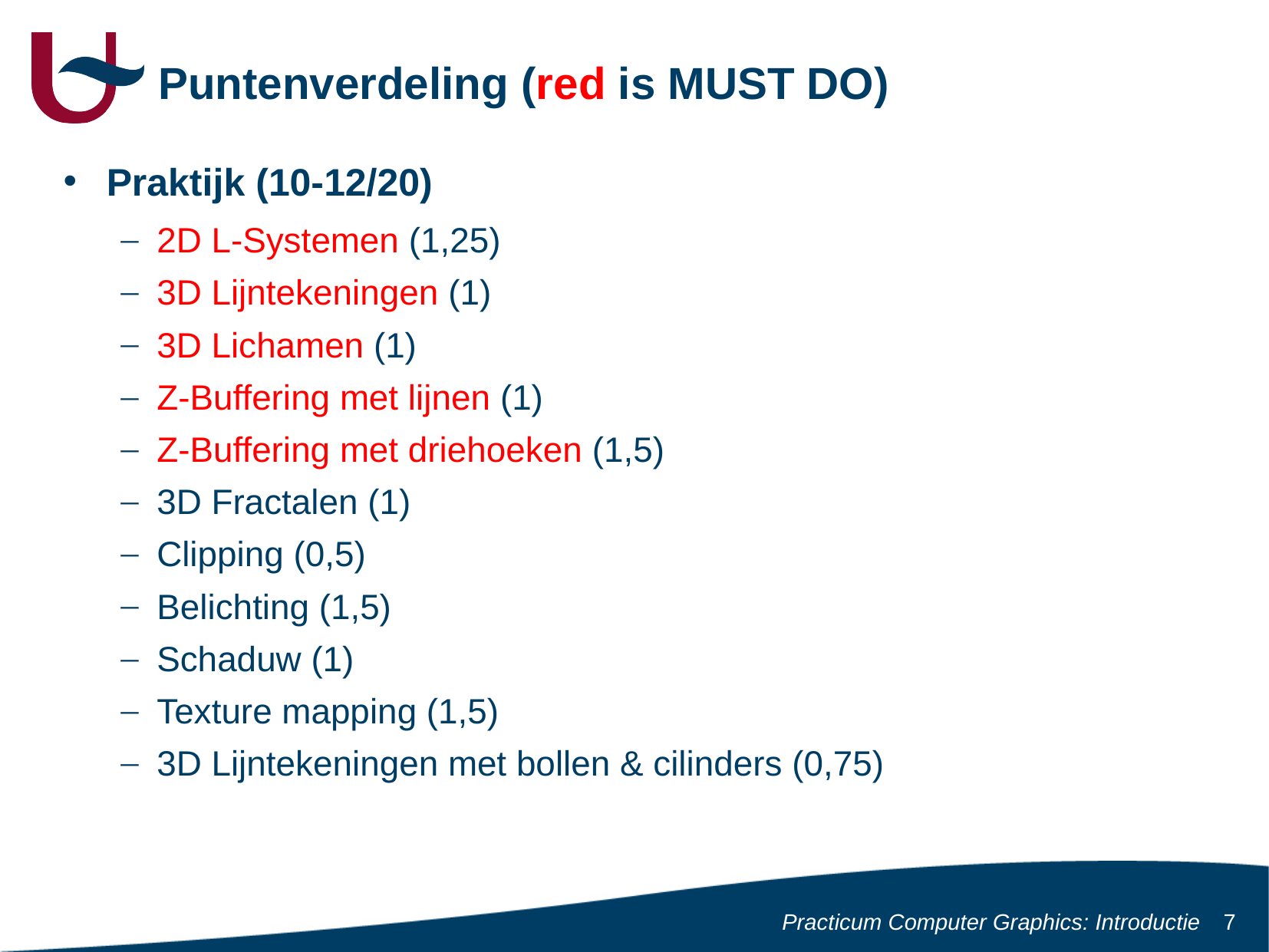

# Puntenverdeling (red is MUST DO)
Praktijk (10-12/20)
2D L-Systemen (1,25)
3D Lijntekeningen (1)
3D Lichamen (1)
Z-Buffering met lijnen (1)
Z-Buffering met driehoeken (1,5)
3D Fractalen (1)
Clipping (0,5)
Belichting (1,5)
Schaduw (1)
Texture mapping (1,5)
3D Lijntekeningen met bollen & cilinders (0,75)
Practicum Computer Graphics: Introductie
7